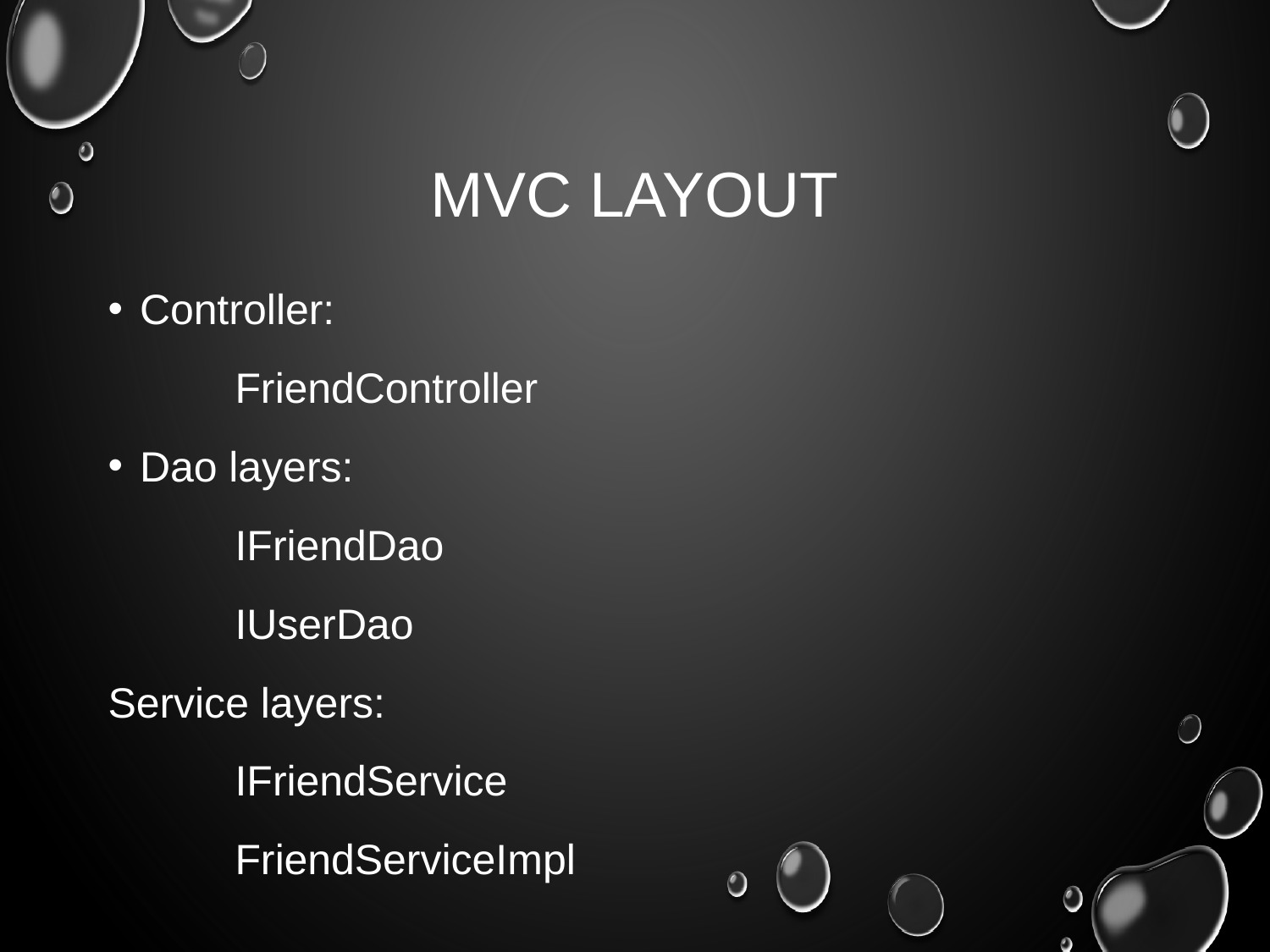

# MVC layout
Controller:
	FriendController
Dao layers:
	IFriendDao
	IUserDao
Service layers:
	IFriendService
	FriendServiceImpl